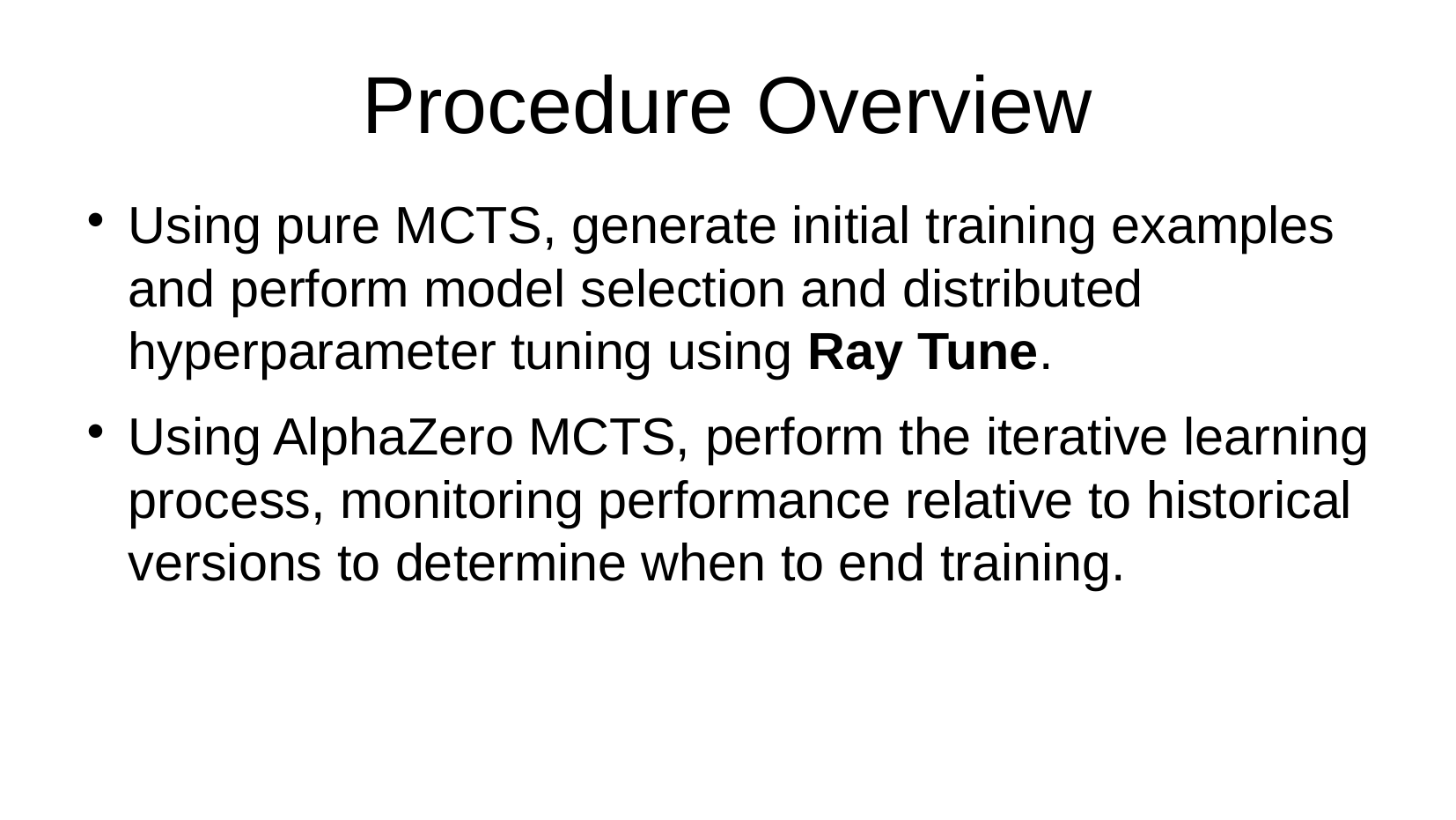

# Procedure Overview
Using pure MCTS, generate initial training examples and perform model selection and distributed hyperparameter tuning using Ray Tune.
Using AlphaZero MCTS, perform the iterative learning process, monitoring performance relative to historical versions to determine when to end training.